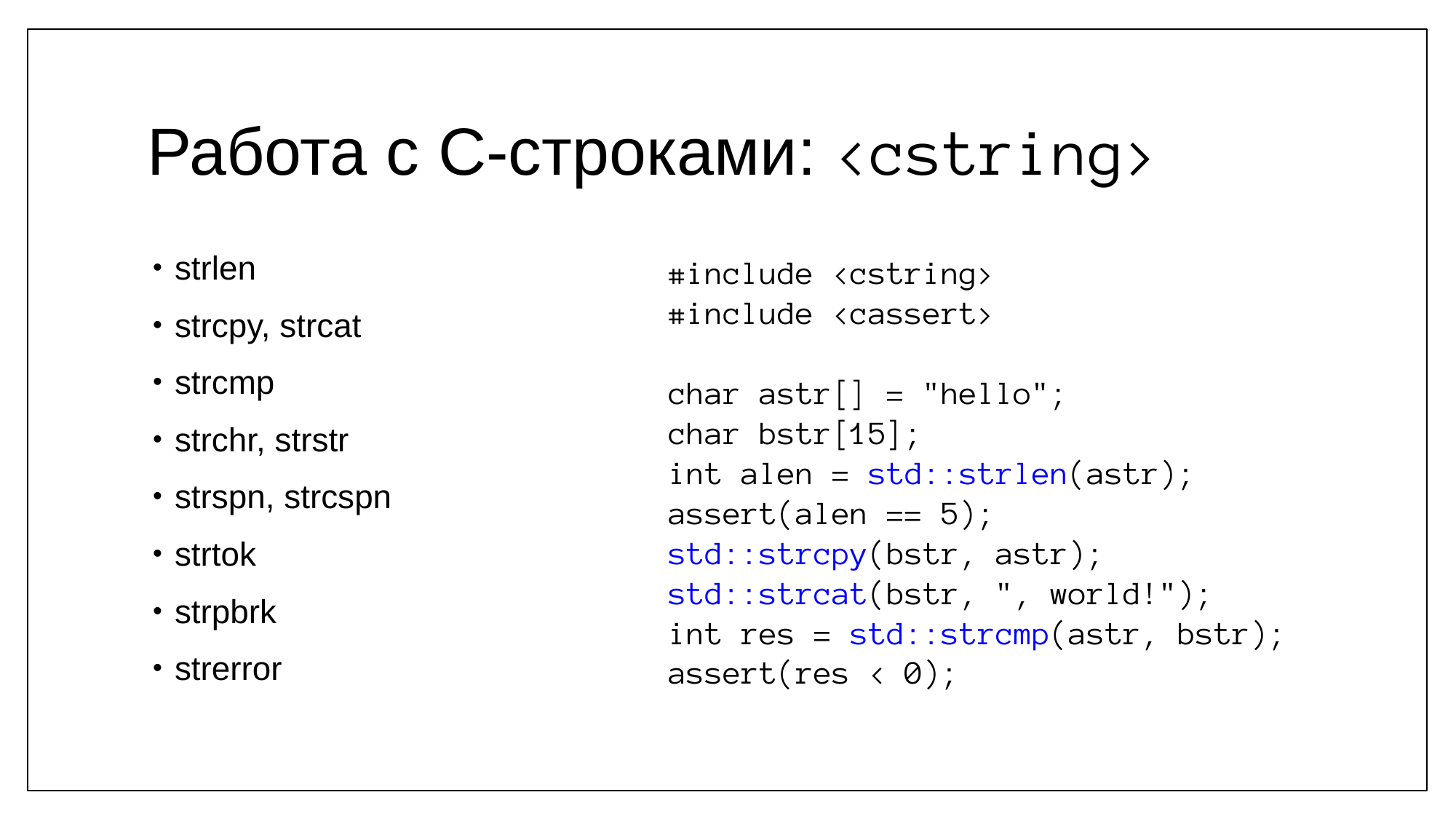

# Работа с C-строками: <cstring>
strlen
strcpy, strcat
strcmp
strchr, strstr
strspn, strcspn
strtok
strpbrk
strerror
#include <cstring>
#include <cassert>
char astr[] = "hello";
char bstr[15];
int alen = std::strlen(astr);
assert(alen == 5);
std::strcpy(bstr, astr);
std::strcat(bstr, ", world!");
int res = std::strcmp(astr, bstr);
assert(res < 0);